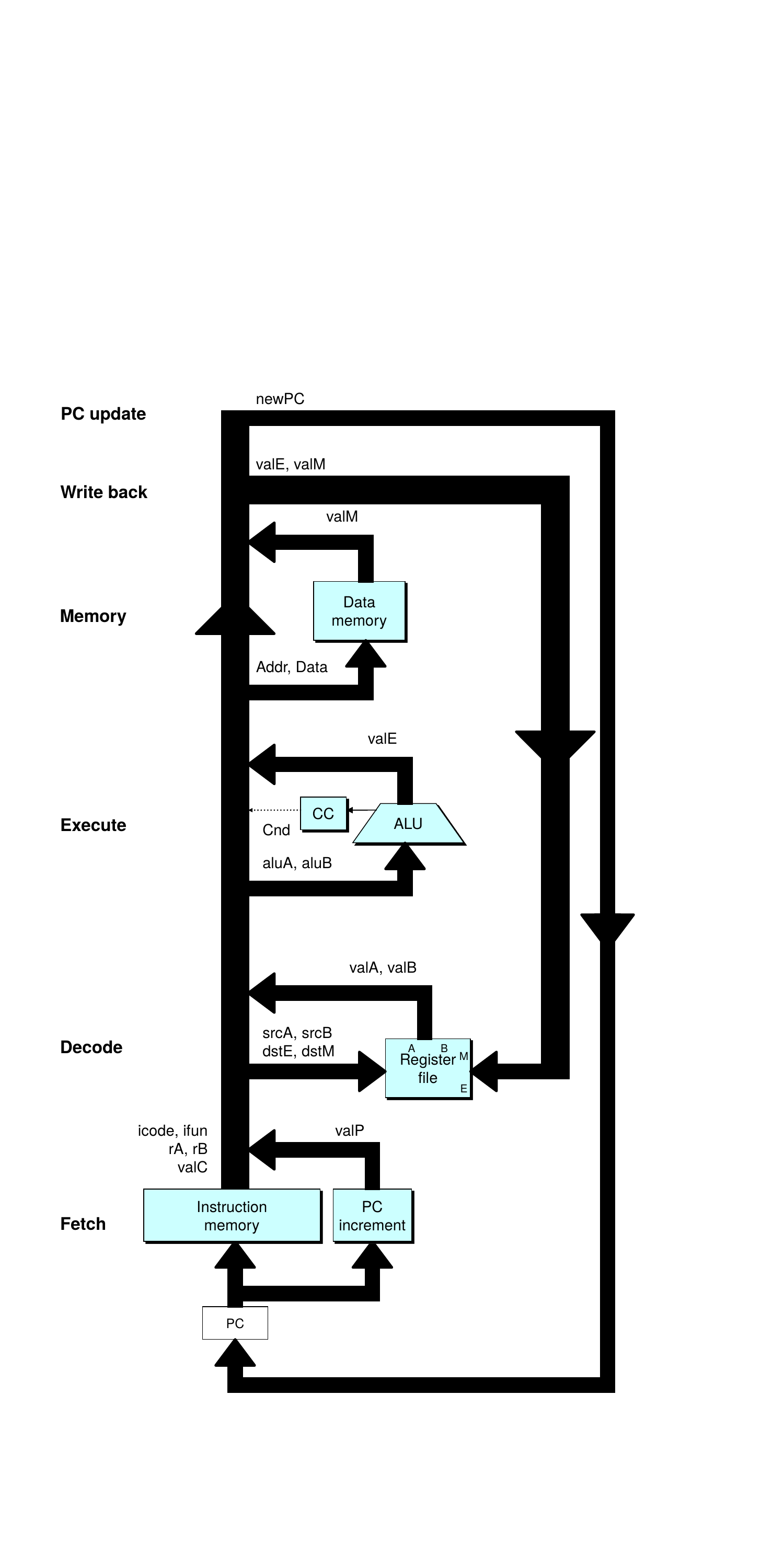

newPC
PC update

valE, valM
Write back

valM

Data
memory
Memory

Addr, Data

valE

CC
ALU

Execute
Cnd

aluA, aluB

valA, valB

srcA, srcB
dstE, dstM
Decode

A
B
Register
file
M
E

icode, ifun
rA, rB
valC
valP

Instruction
memory
PC
increment

Fetch

PC